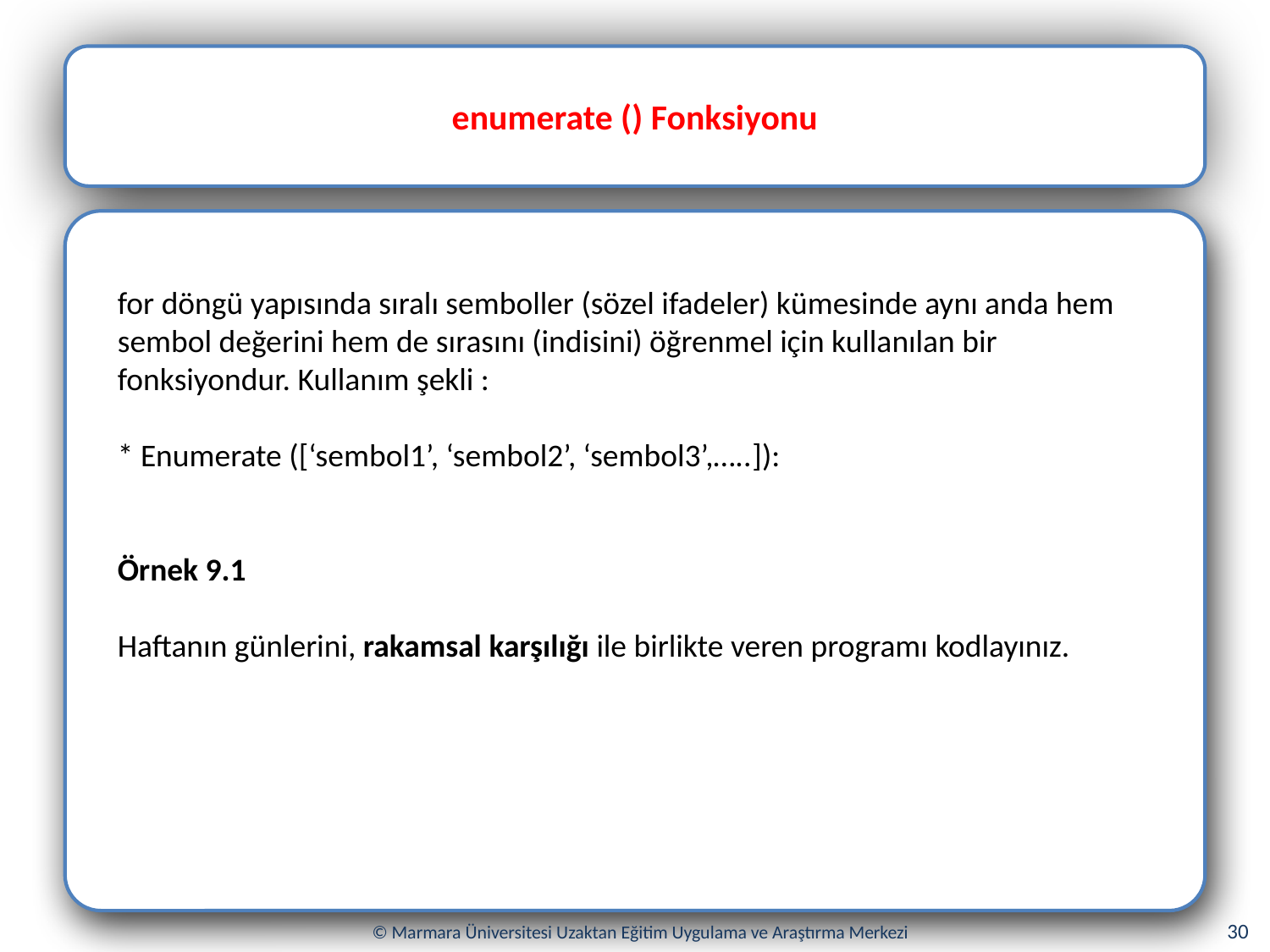

enumerate () Fonksiyonu

for döngü yapısında sıralı semboller (sözel ifadeler) kümesinde aynı anda hem sembol değerini hem de sırasını (indisini) öğrenmel için kullanılan bir fonksiyondur. Kullanım şekli :

* Enumerate ([‘sembol1’, ‘sembol2’, ‘sembol3’,…..]):

Örnek 9.1

Haftanın günlerini, rakamsal karşılığı ile birlikte veren programı kodlayınız.
30
© Marmara Üniversitesi Uzaktan Eğitim Uygulama ve Araştırma Merkezi